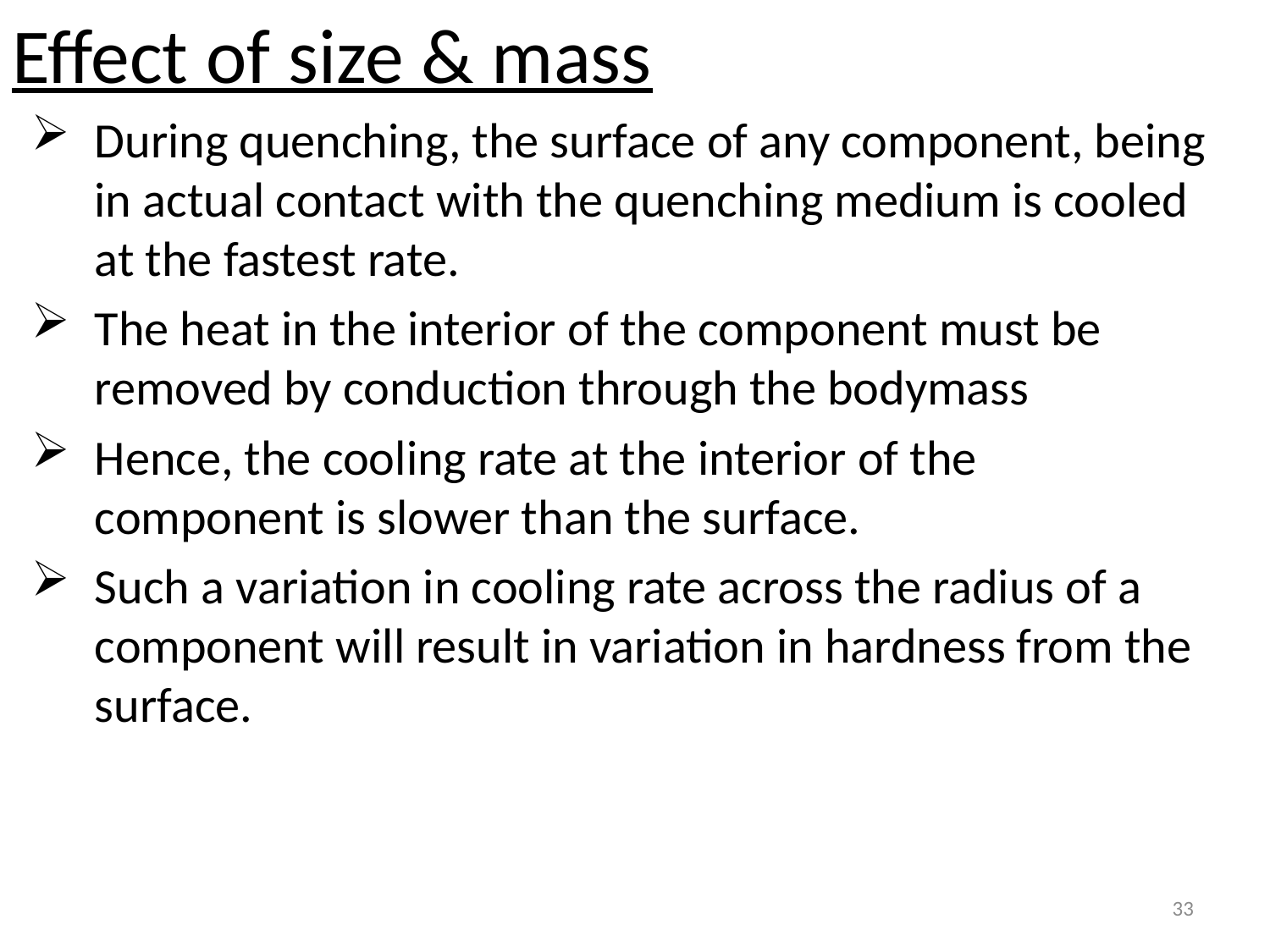

Effect of size & mass
During quenching, the surface of any component, being in actual contact with the quenching medium is cooled at the fastest rate.
The heat in the interior of the component must be removed by conduction through the bodymass
Hence, the cooling rate at the interior of the component is slower than the surface.
Such a variation in cooling rate across the radius of a component will result in variation in hardness from the surface.
33